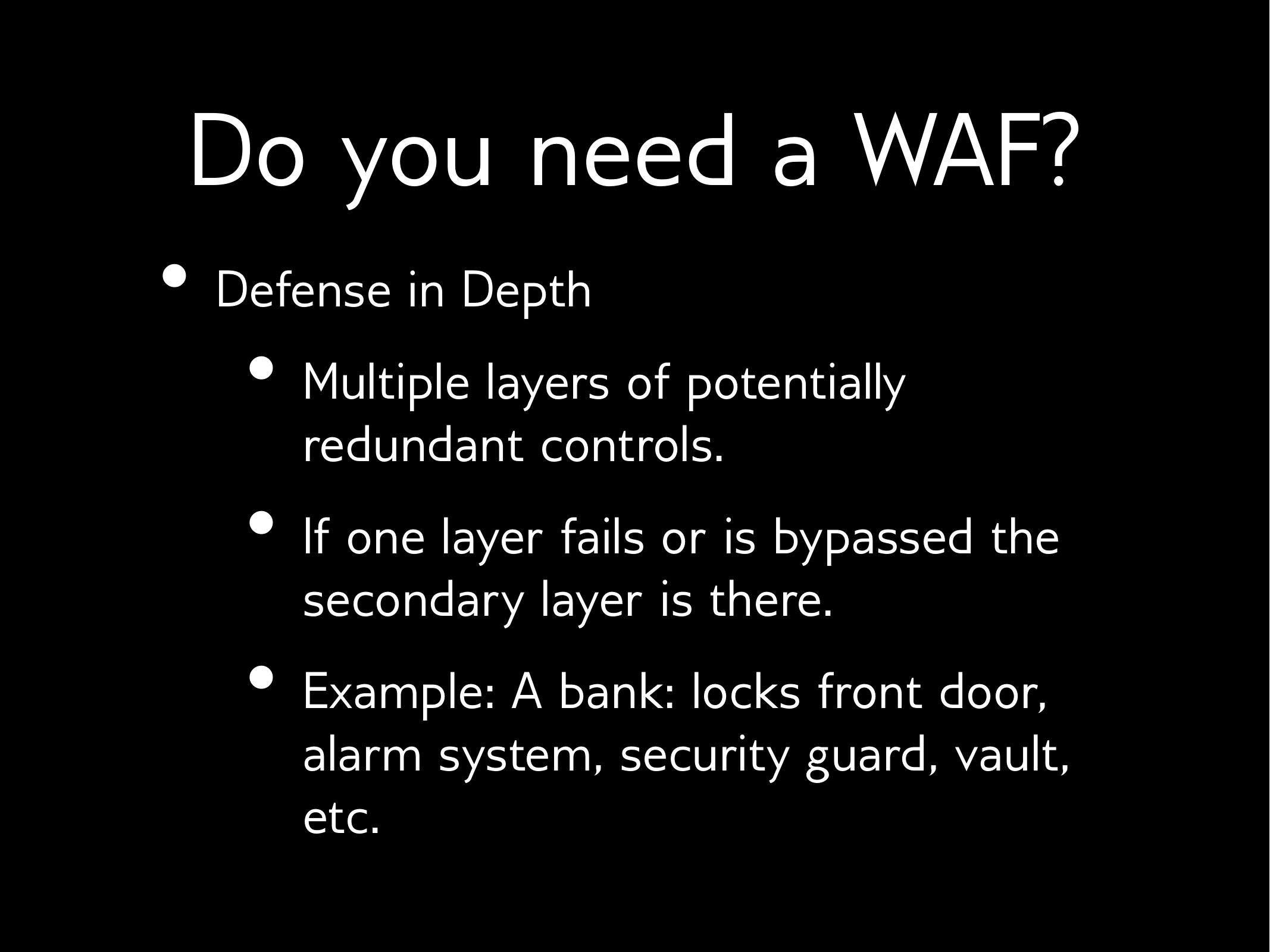

# Do you need a WAF?
Defense in Depth
Multiple layers of potentially redundant controls.
If one layer fails or is bypassed the secondary layer is there.
Example: A bank: locks front door, alarm system, security guard, vault, etc.